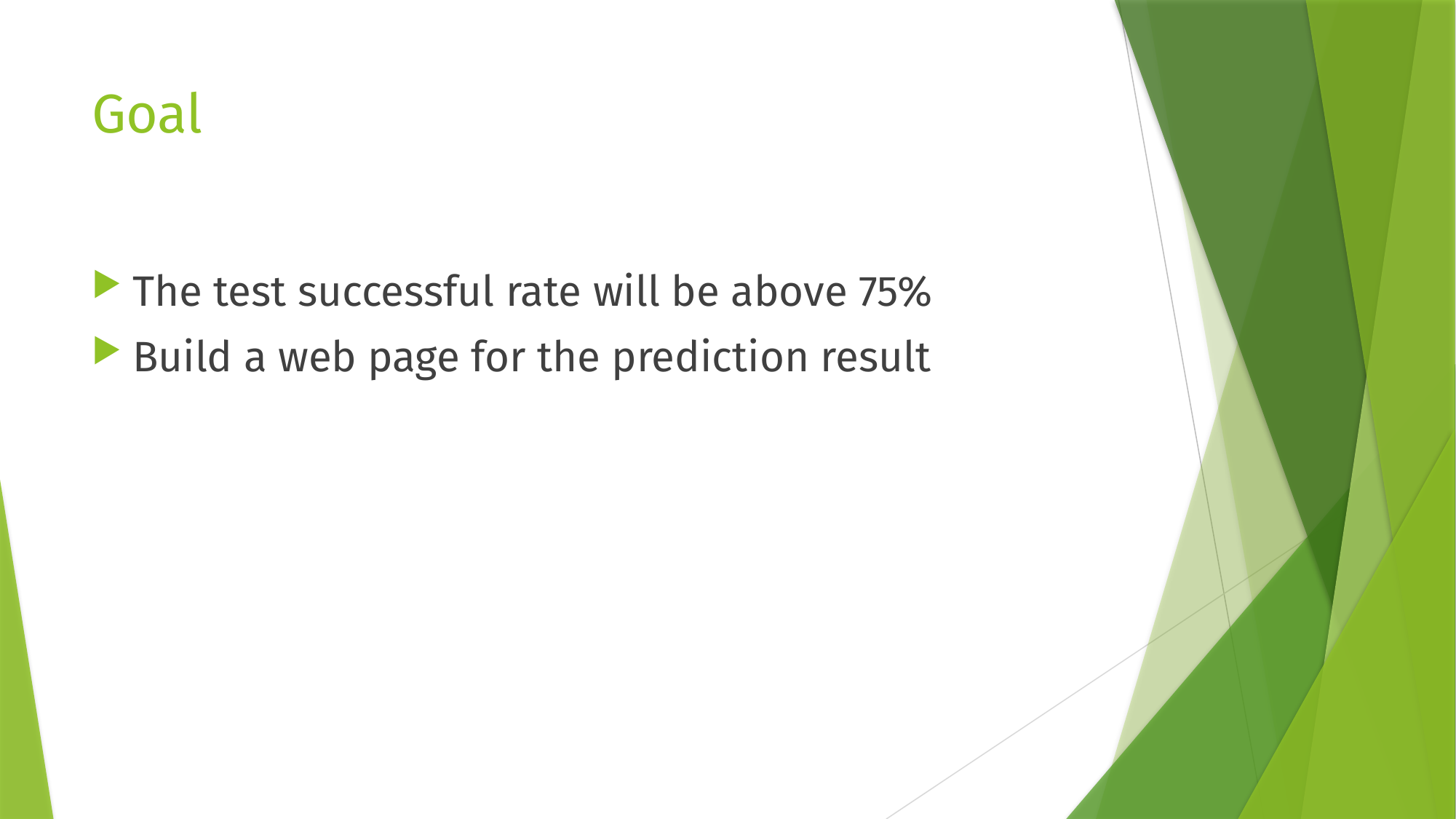

# Goal
The test successful rate will be above 75%
Build a web page for the prediction result